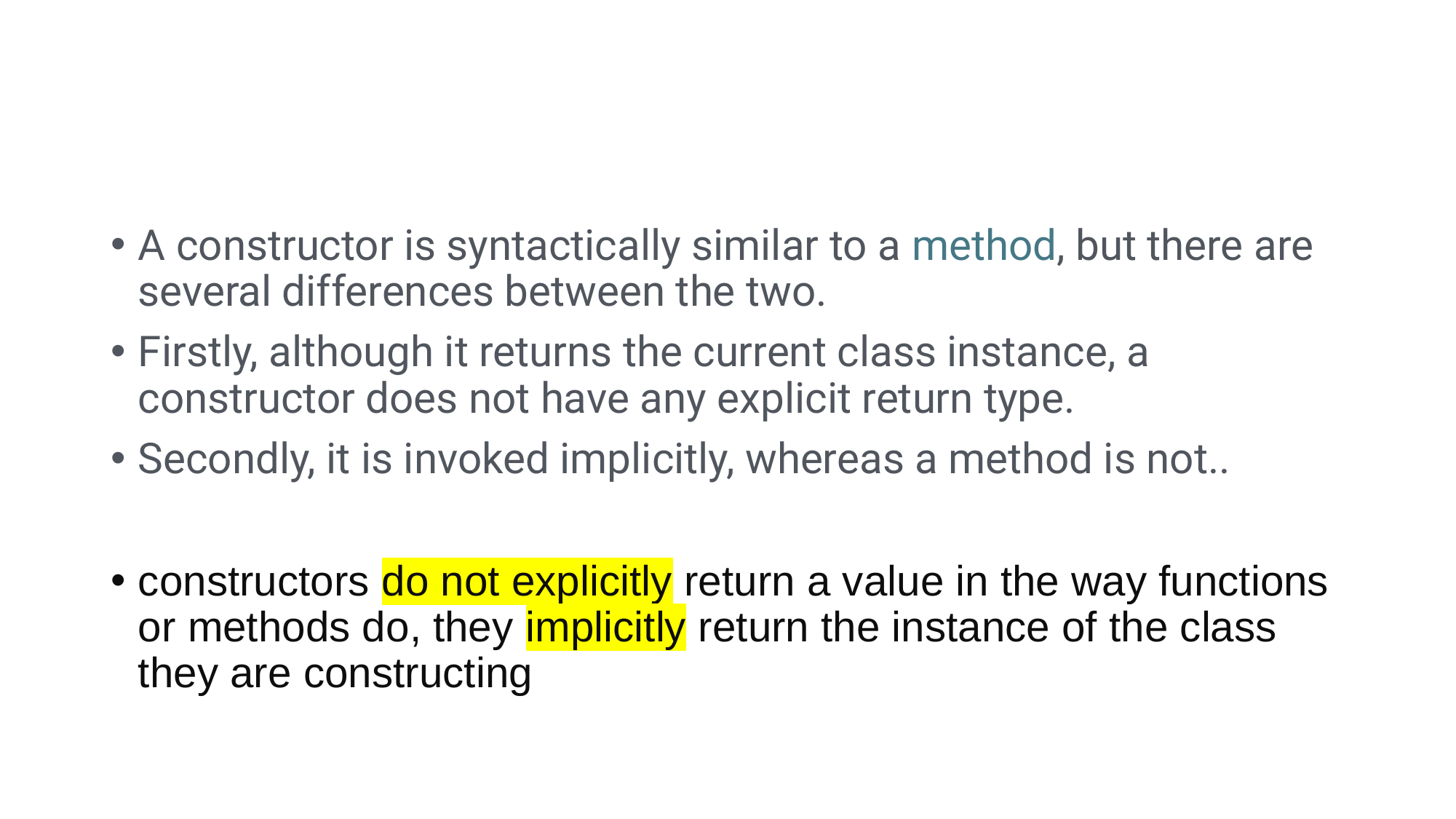

#
A constructor is syntactically similar to a method, but there are several differences between the two.
Firstly, although it returns the current class instance, a constructor does not have any explicit return type.
Secondly, it is invoked implicitly, whereas a method is not..

constructors do not explicitly return a value in the way functions or methods do, they implicitly return the instance of the class they are constructing